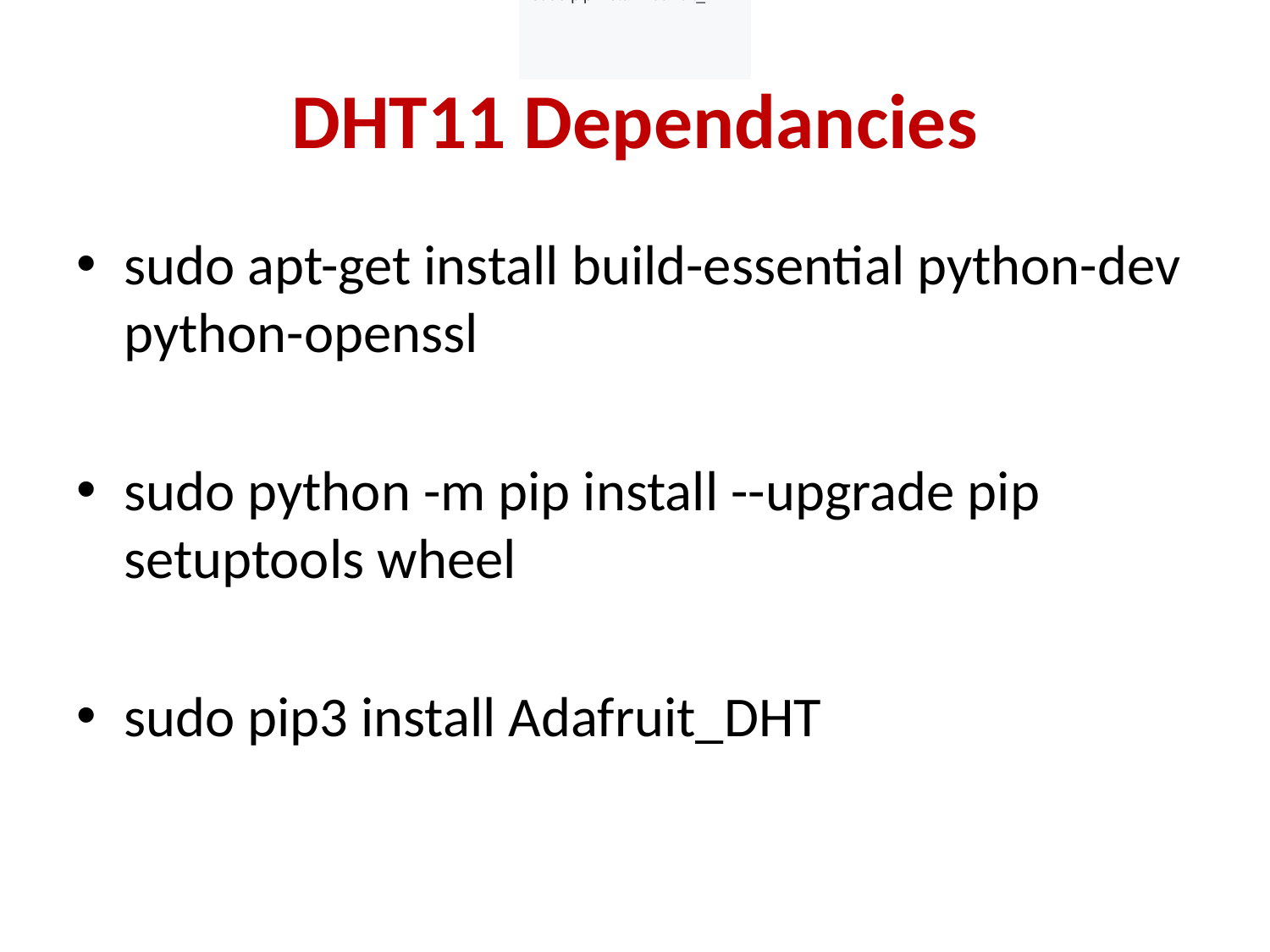

sudo pip install Adafruit_DHT

# DHT11 Dependancies
sudo apt-get install build-essential python-dev python-openssl

sudo python -m pip install --upgrade pip setuptools wheel

sudo pip3 install Adafruit_DHT